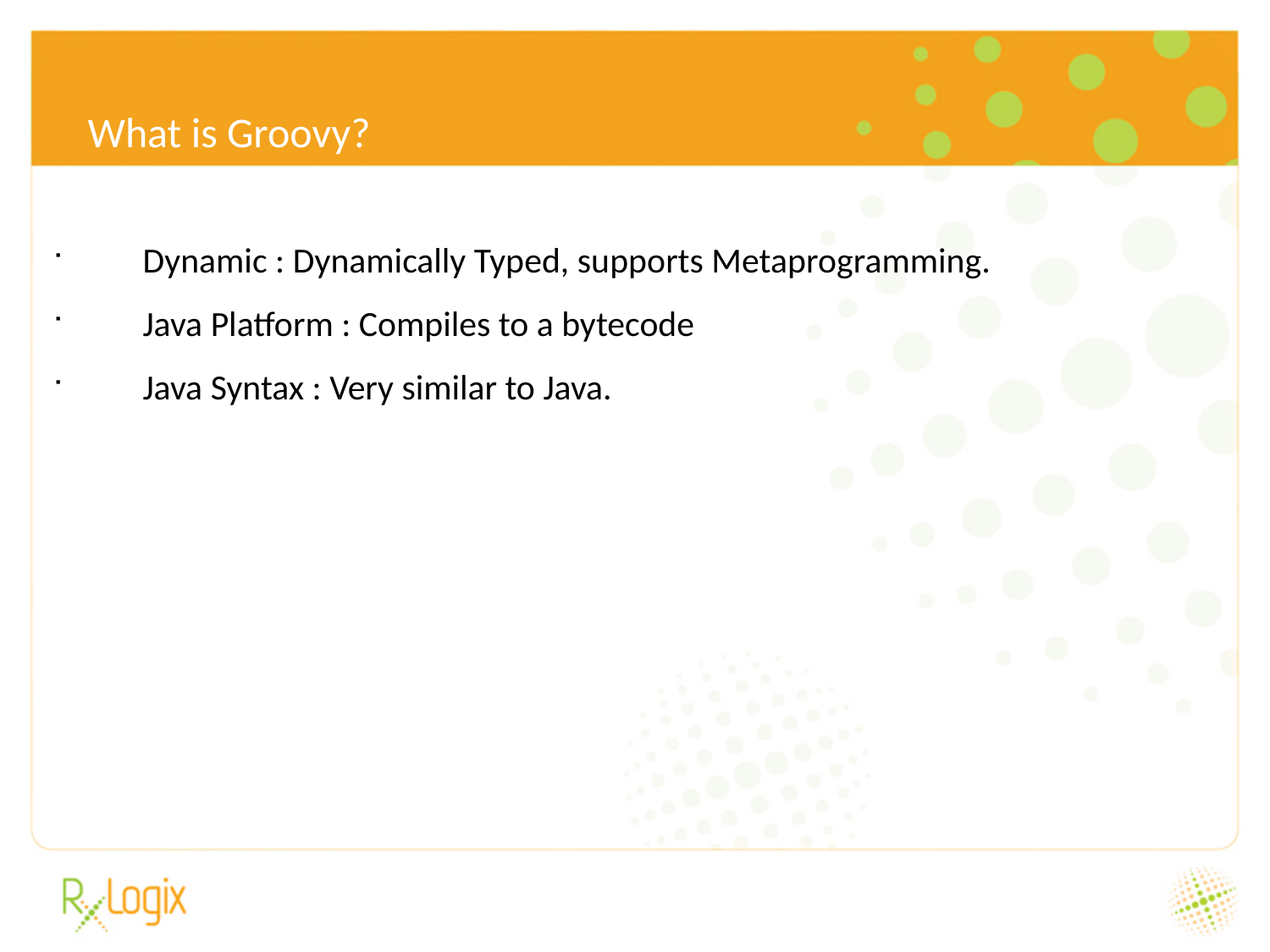

6/24/16
What is Groovy?
Dynamic : Dynamically Typed, supports Metaprogramming.
Java Platform : Compiles to a bytecode
Java Syntax : Very similar to Java.